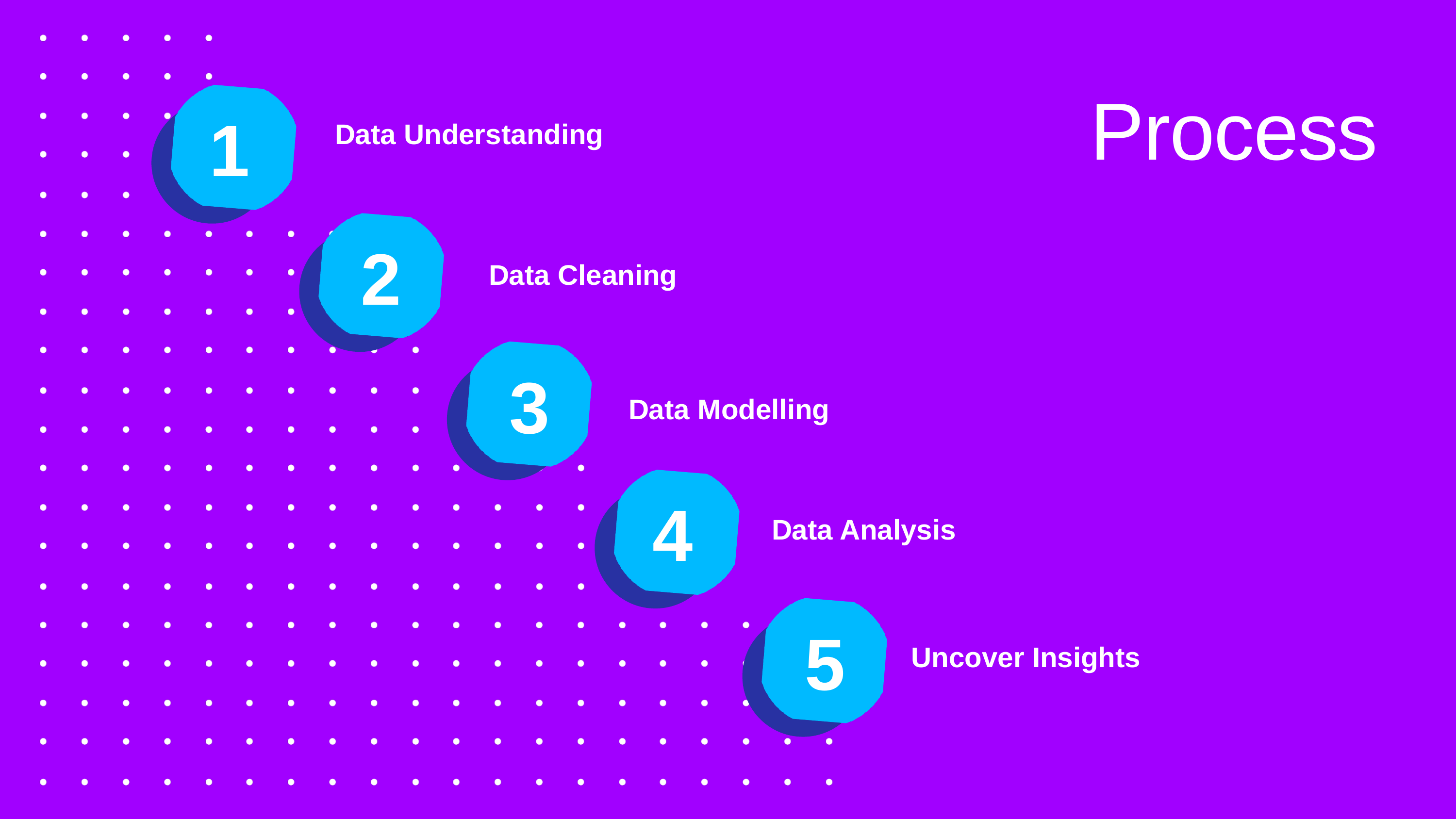

Process

Data Understanding
1

2
Data Cleaning

3
Data Modelling

4
Data Analysis

5
Uncover Insights